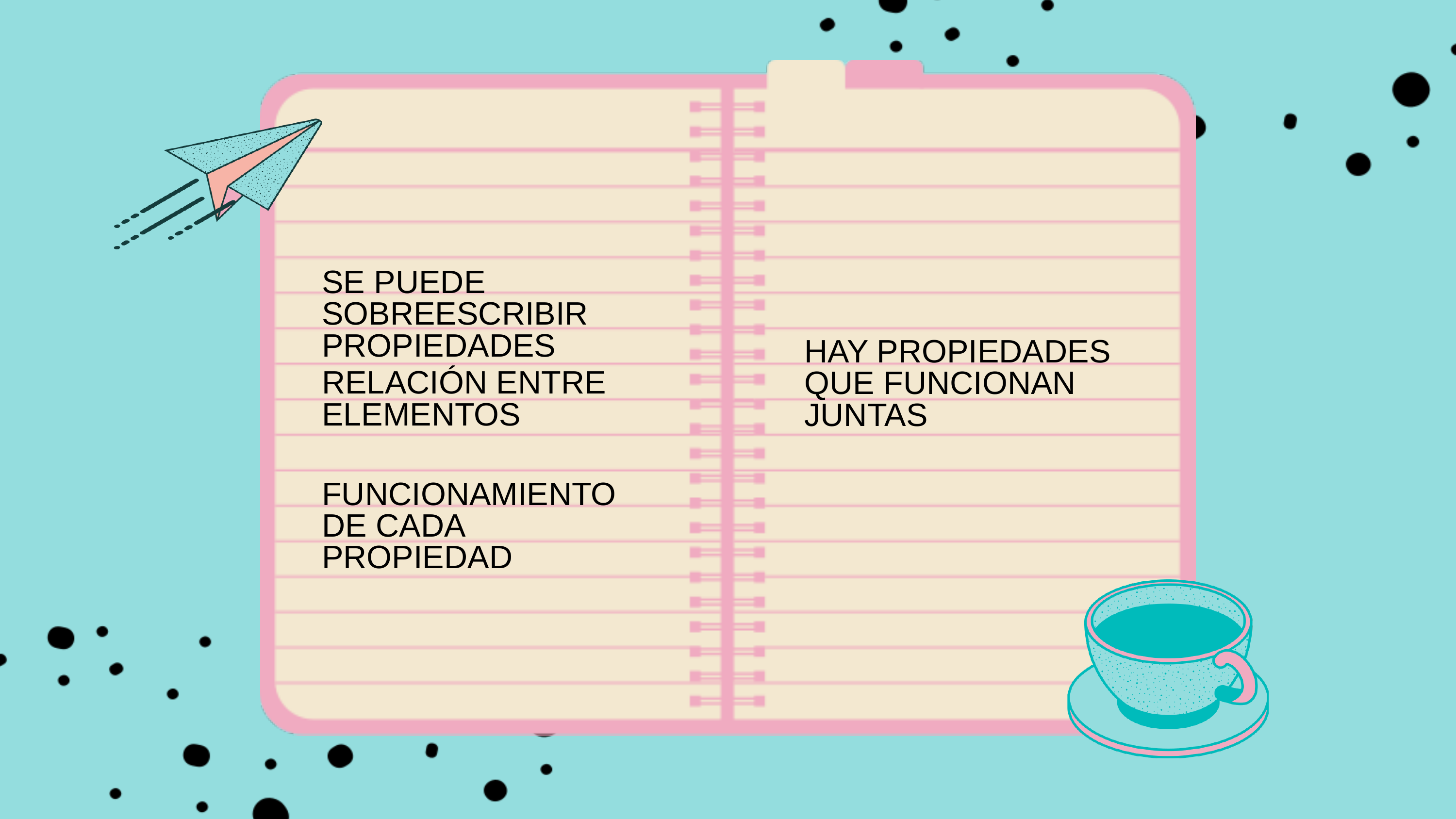

SE PUEDE SOBREESCRIBIR PROPIEDADES
HAY PROPIEDADES QUE FUNCIONAN JUNTAS
RELACIÓN ENTRE ELEMENTOS
FUNCIONAMIENTO DE CADA PROPIEDAD